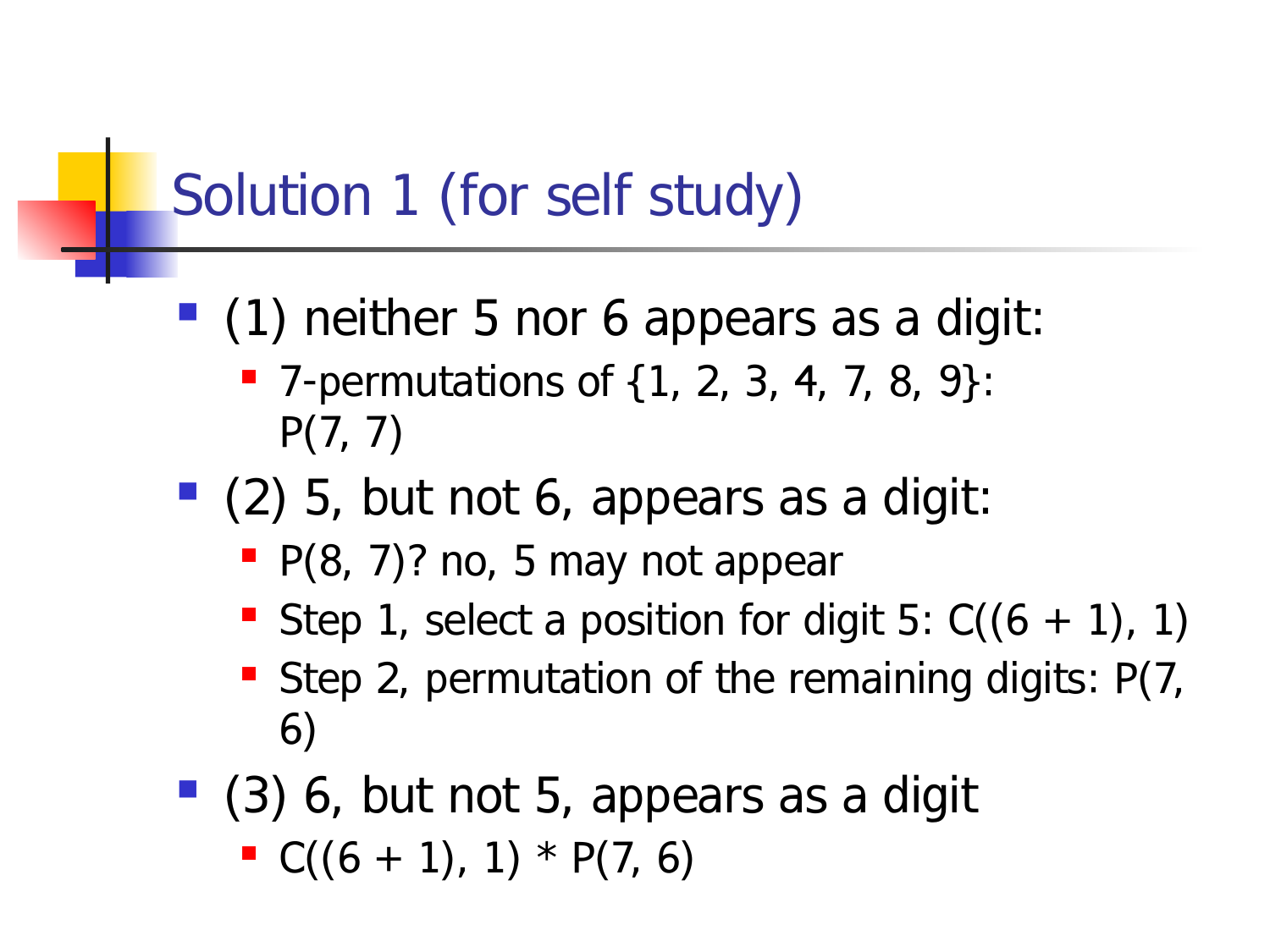

# Solution 1 (for self study)
(1) neither 5 nor 6 appears as a digit:
7-permutations of {1, 2, 3, 4, 7, 8, 9}:
P(7, 7)
(2) 5, but not 6, appears as a digit:
P(8, 7)? no, 5 may not appear
Step 1, select a position for digit 5: C((6 + 1), 1)
Step 2, permutation of the remaining digits: P(7, 6)
(3) 6, but not 5, appears as a digit
C((6 + 1), 1) * P(7, 6)